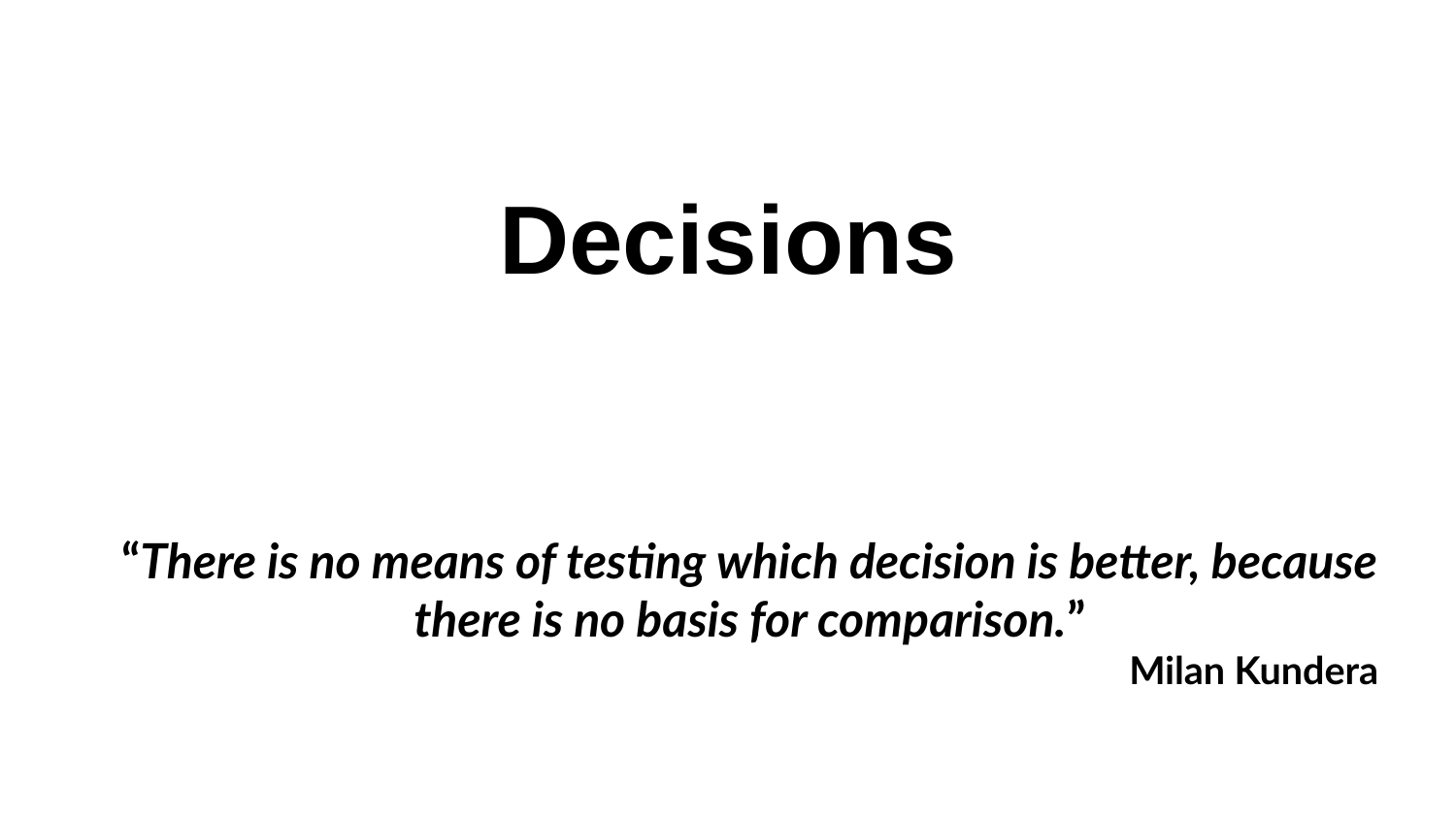

# Decisions
“There is no means of testing which decision is better, because there is no basis for comparison.”
Milan Kundera